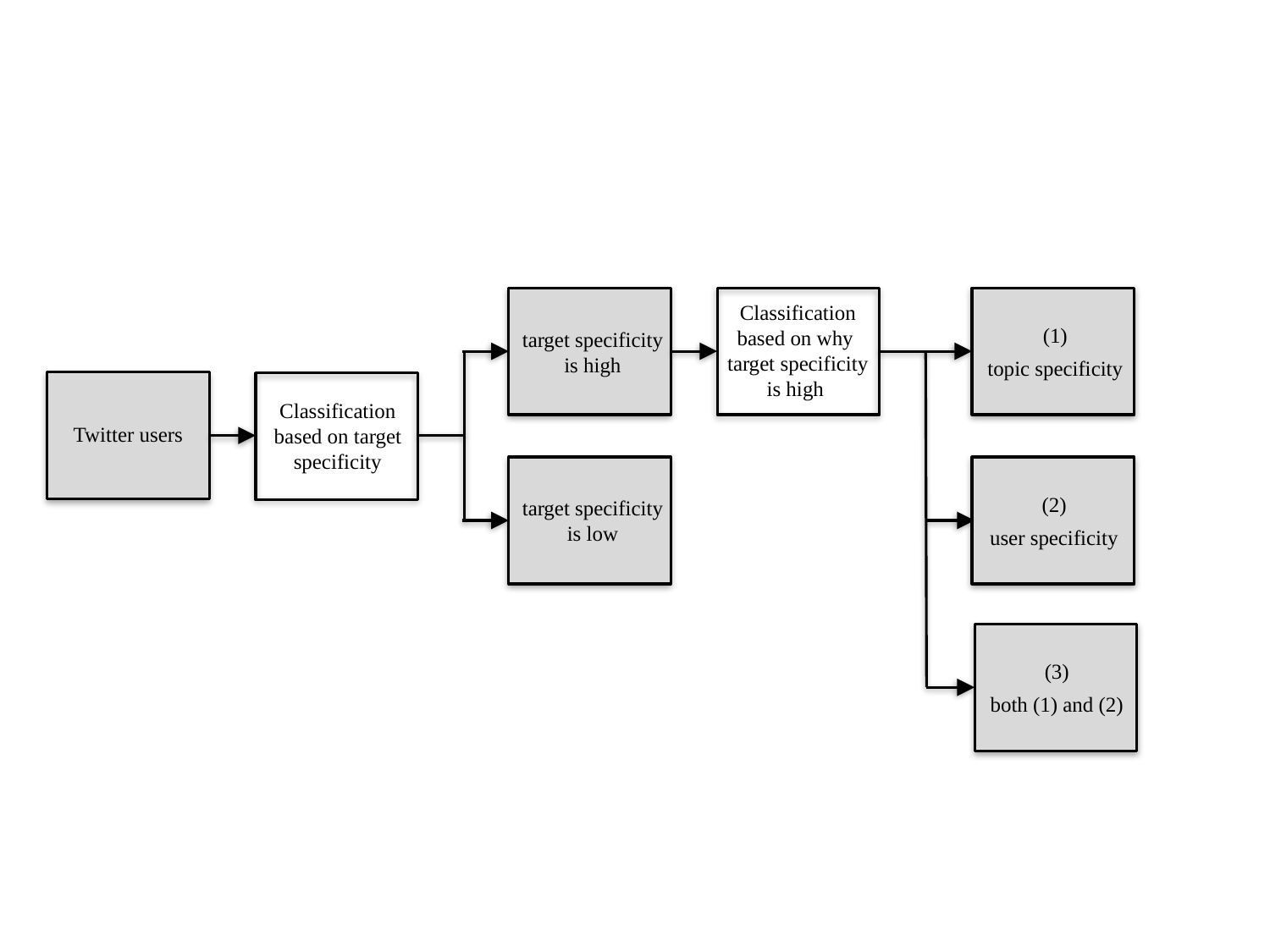

Classification
based on why
target specificity
is high
(1)
topic specificity
target specificity
is high

Classification
based on target
specificity
Twitter users

(2)
user specificity
target specificity
is low

(3)
both (1) and (2)